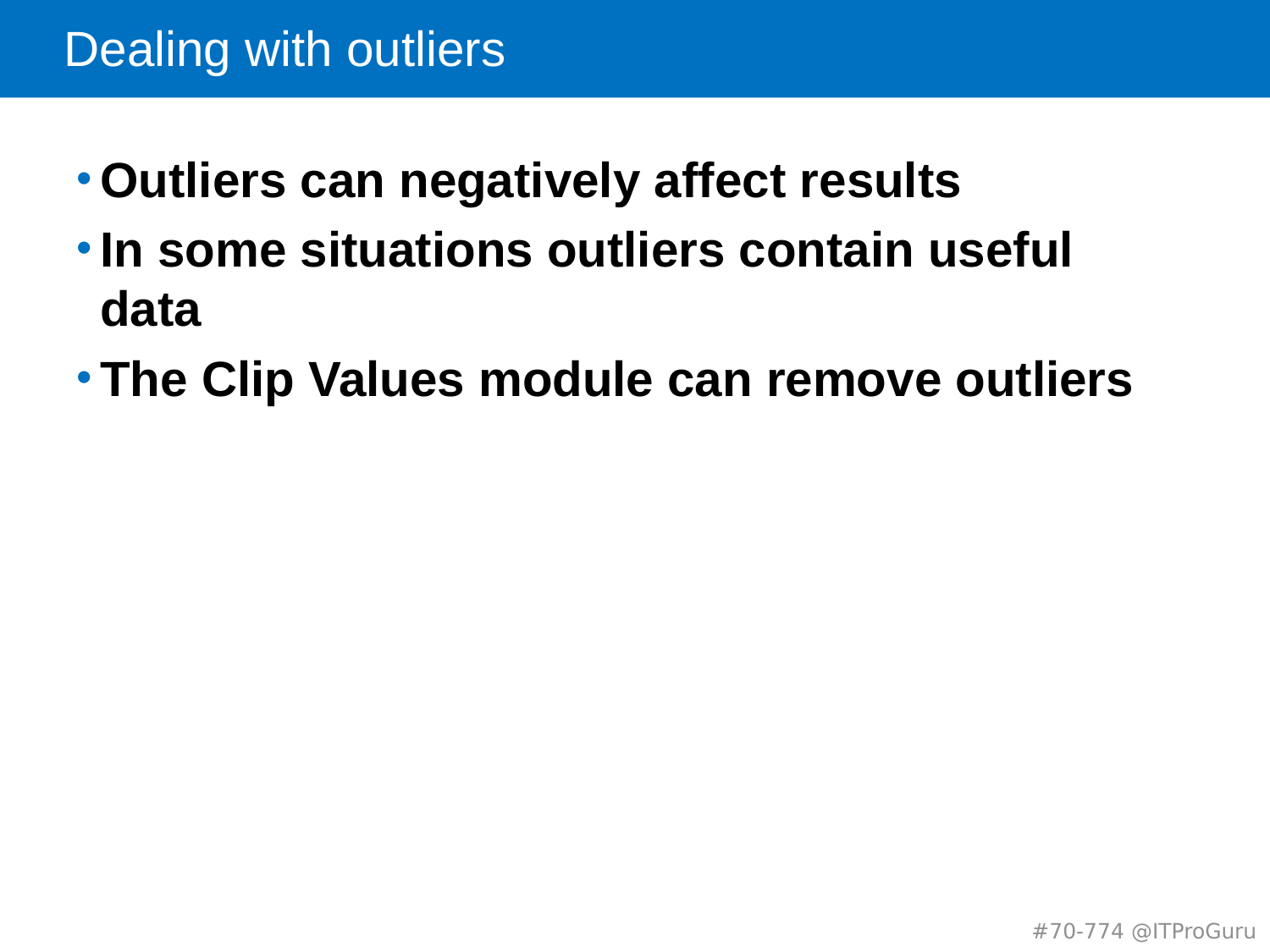

# Dealing with outliers
Outliers can negatively affect results
In some situations outliers contain useful data
The Clip Values module can remove outliers